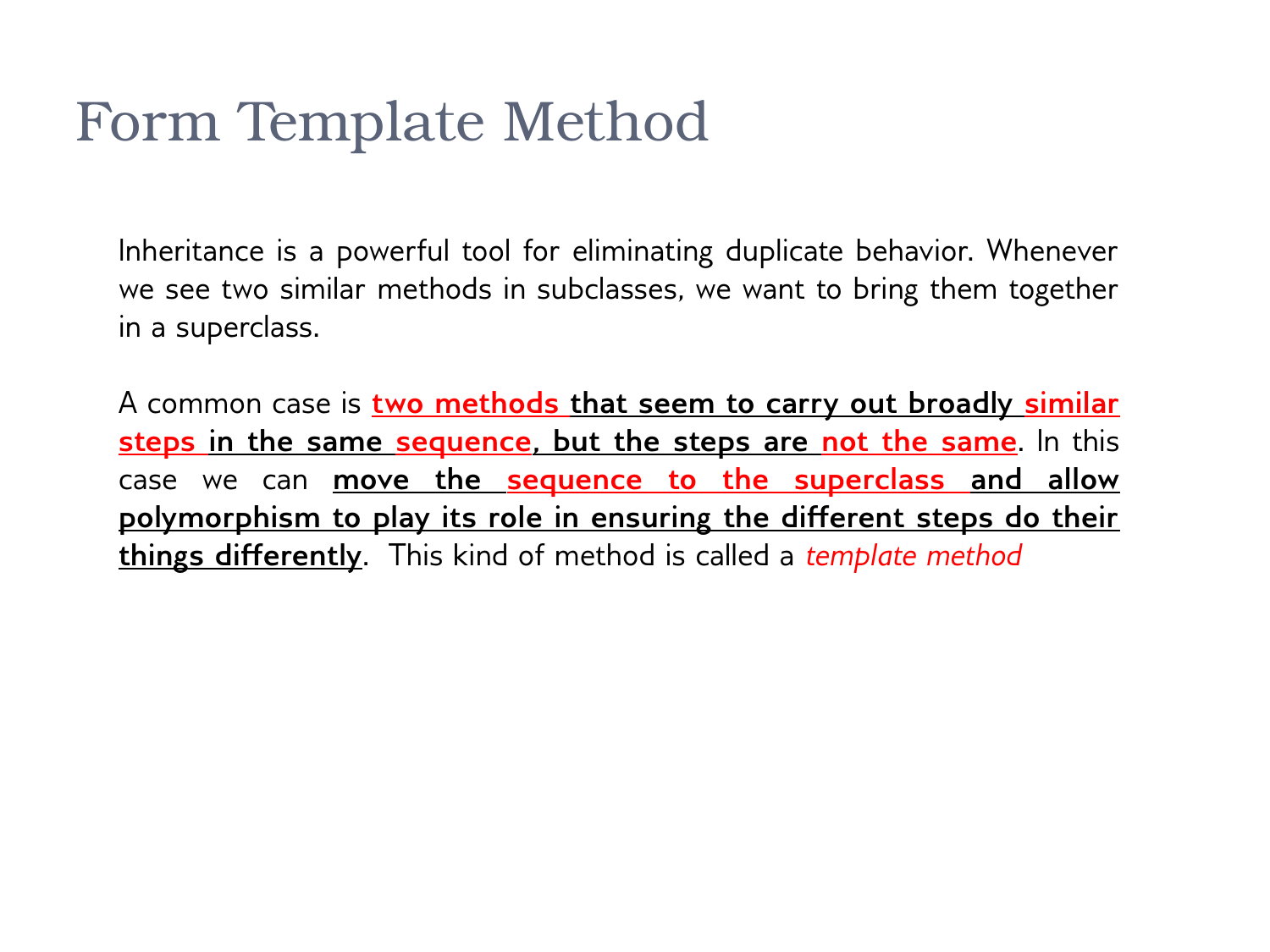

# Form Template Method
Inheritance is a powerful tool for eliminating duplicate behavior. Whenever we see two similar methods in subclasses, we want to bring them together in a superclass.

A common case is two methods that seem to carry out broadly similar steps in the same sequence, but the steps are not the same. In this case we can move the sequence to the superclass and allow polymorphism to play its role in ensuring the different steps do their things differently.  This kind of method is called a template method